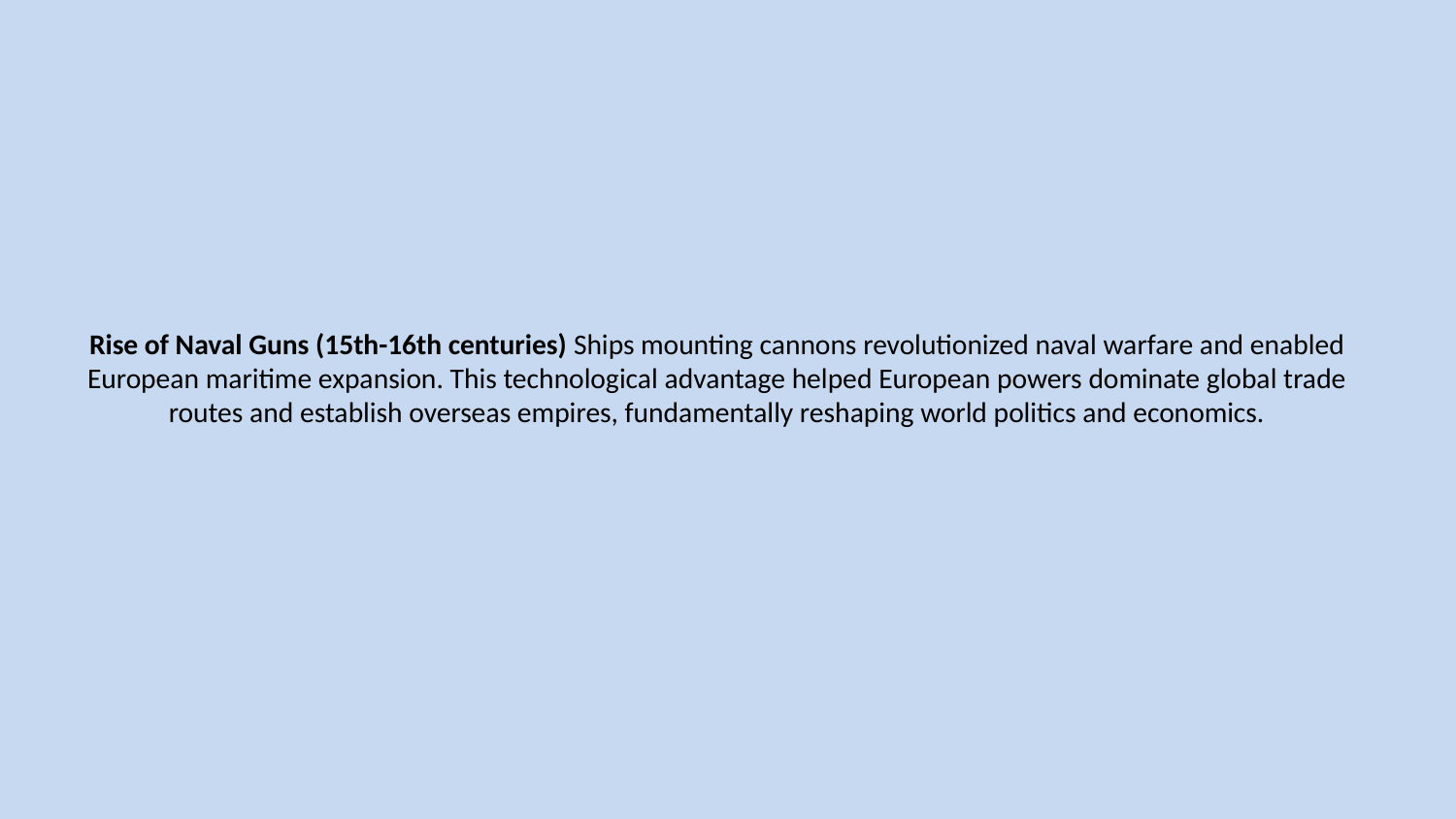

# Rise of Naval Guns (15th-16th centuries) Ships mounting cannons revolutionized naval warfare and enabled European maritime expansion. This technological advantage helped European powers dominate global trade routes and establish overseas empires, fundamentally reshaping world politics and economics.